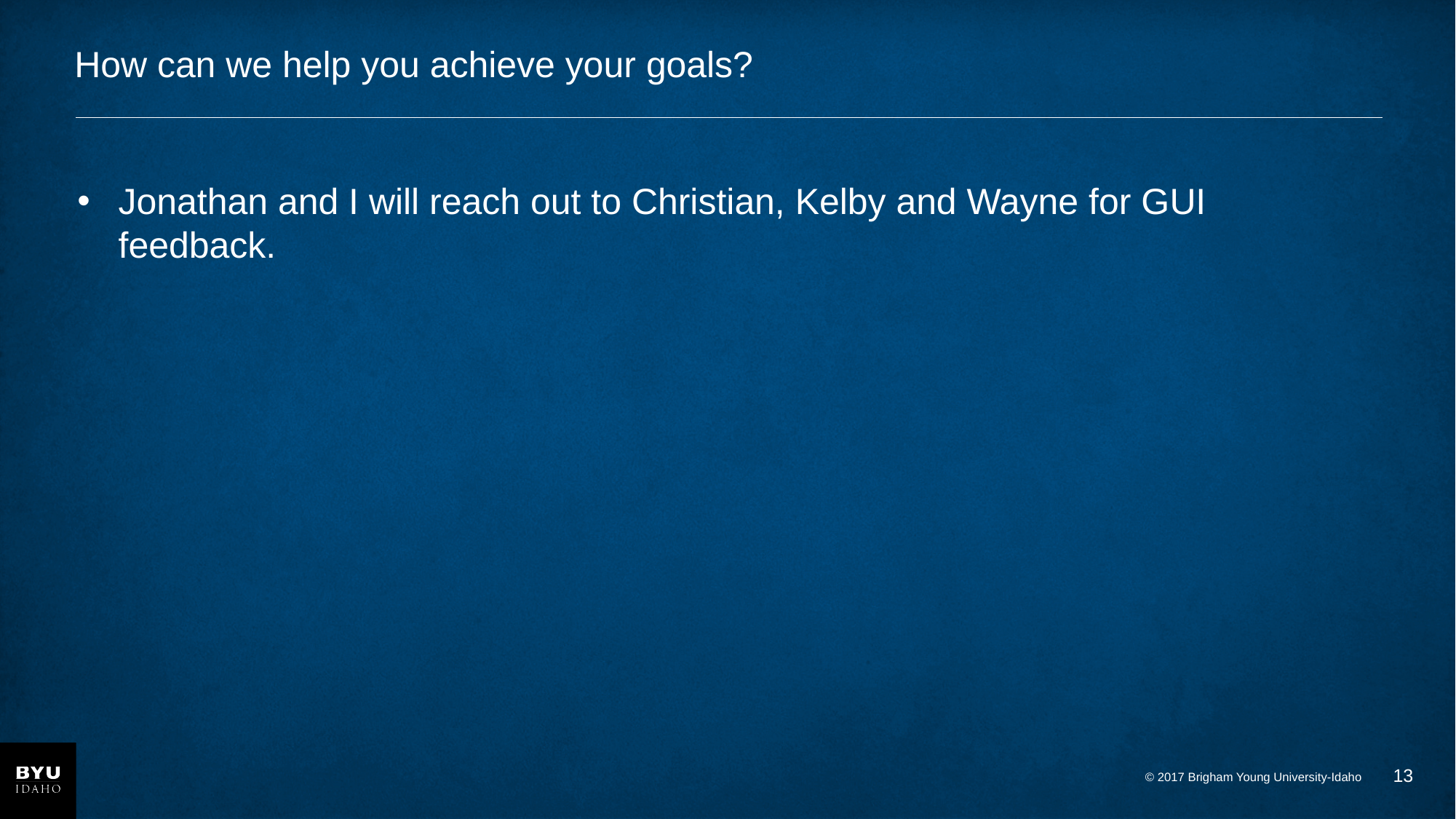

# How can we help you achieve your goals?
Jonathan and I will reach out to Christian, Kelby and Wayne for GUI feedback.